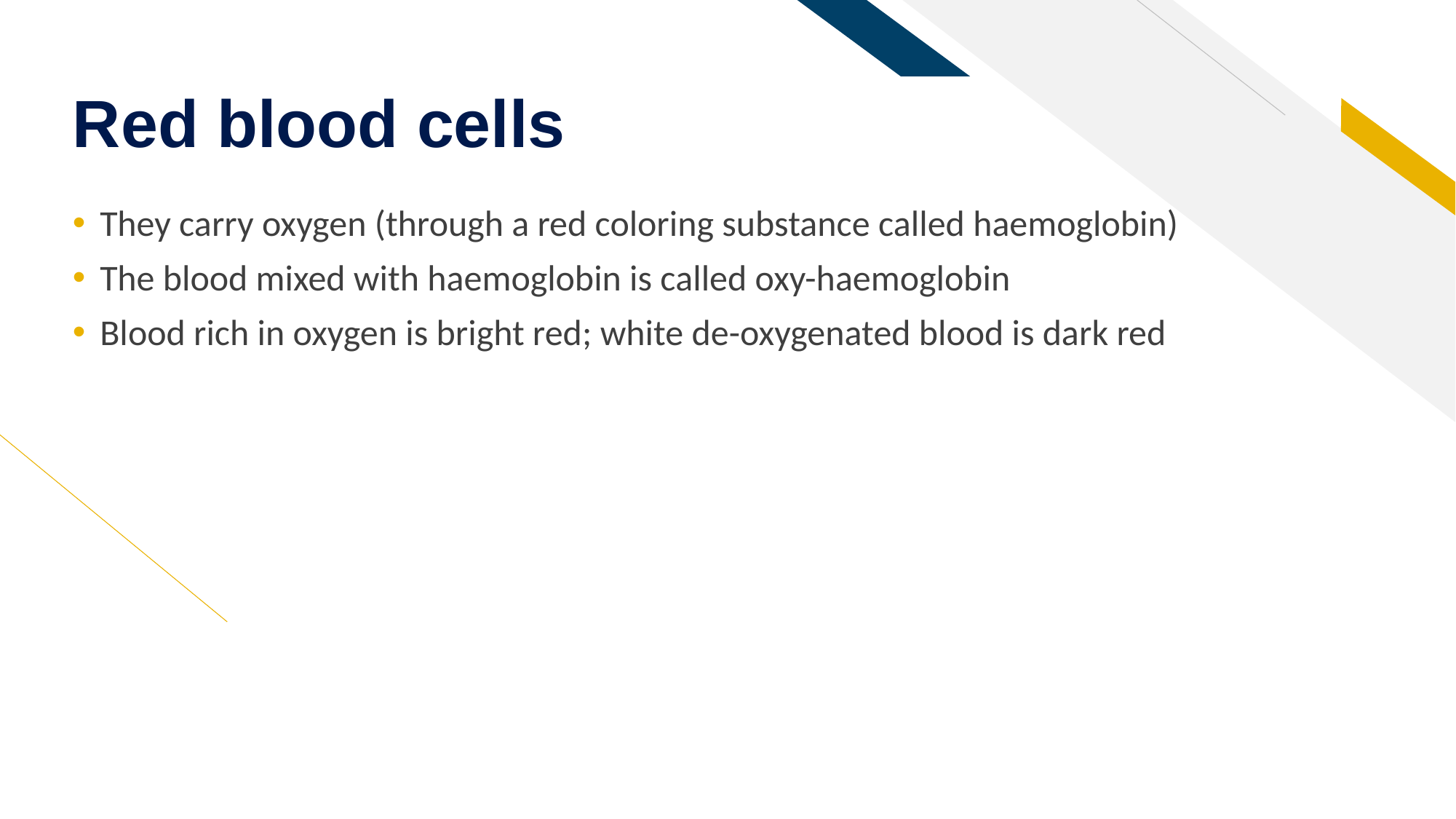

# Red blood cells
They carry oxygen (through a red coloring substance called haemoglobin)
The blood mixed with haemoglobin is called oxy-haemoglobin
Blood rich in oxygen is bright red; white de-oxygenated blood is dark red